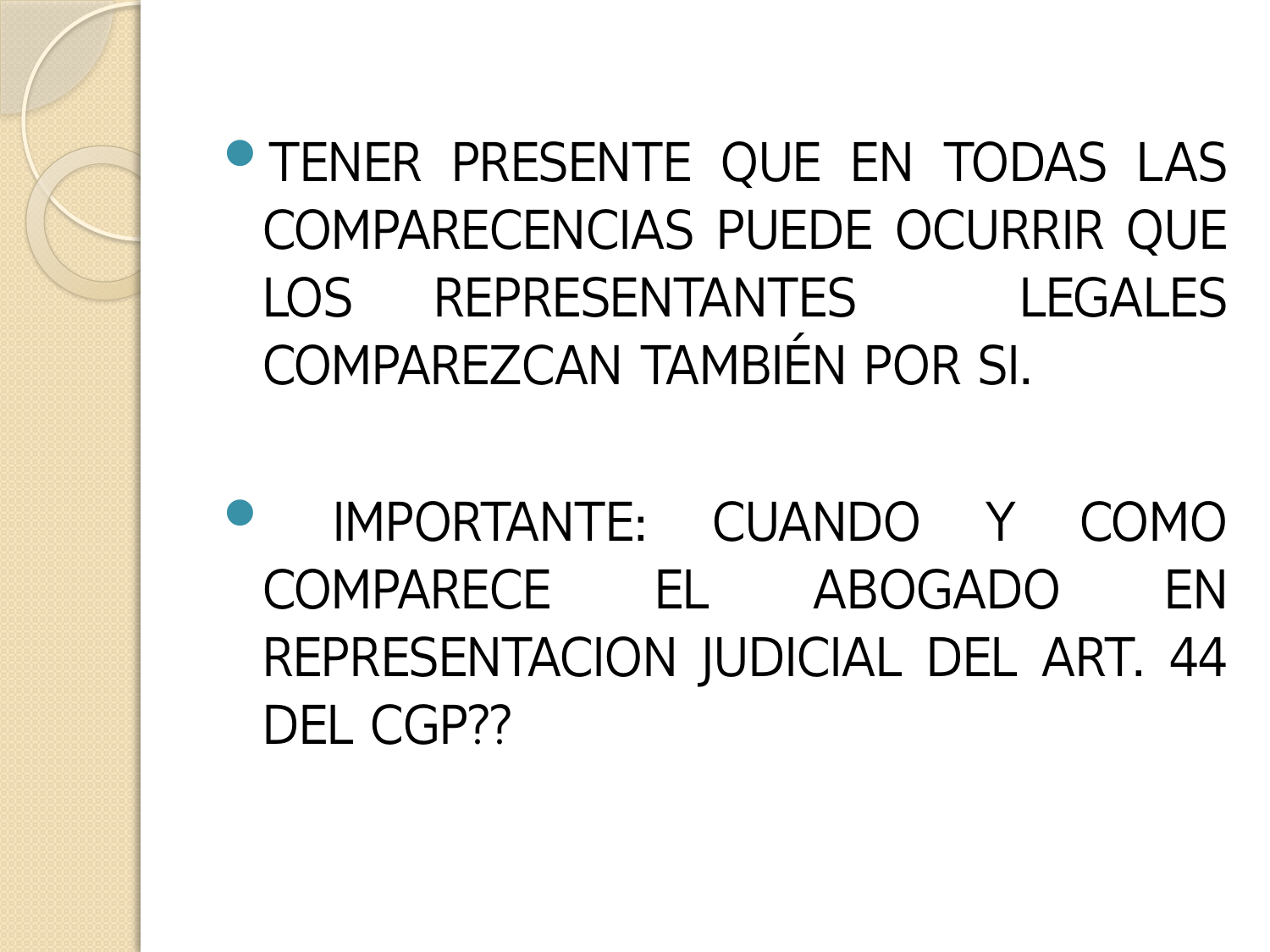

TENER PRESENTE QUE EN TODAS LAS COMPARECENCIAS PUEDE OCURRIR QUE LOS REPRESENTANTES  LEGALES COMPAREZCAN TAMBIÉN POR SI.

 IMPORTANTE: CUANDO Y COMO COMPARECE EL ABOGADO EN REPRESENTACION JUDICIAL DEL ART. 44 DEL CGP??